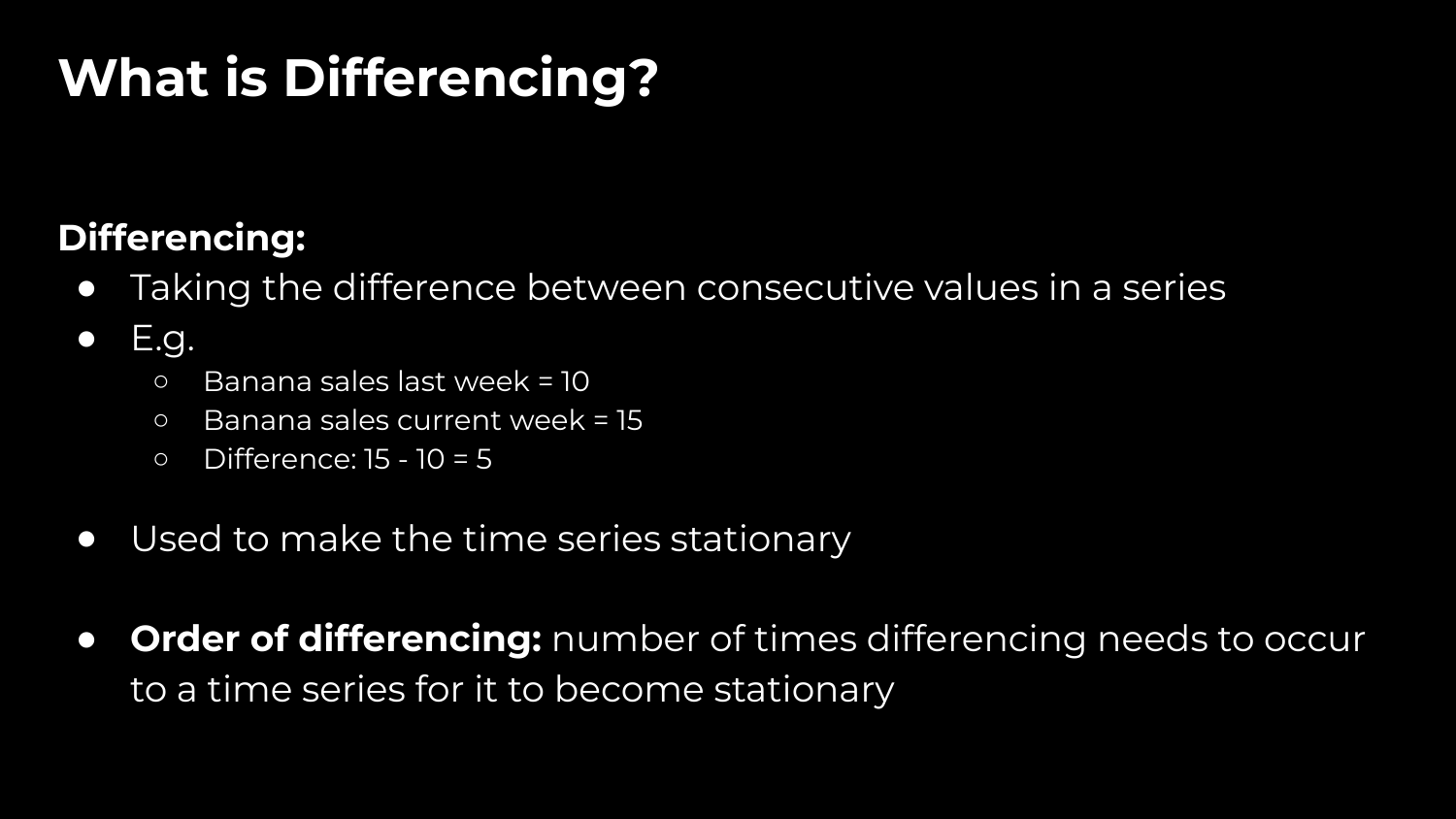

What is Differencing?
Differencing:
Taking the difference between consecutive values in a series
E.g.
Banana sales last week = 10
Banana sales current week = 15
Difference: 15 - 10 = 5

Used to make the time series stationary

Order of differencing: number of times differencing needs to occur to a time series for it to become stationary